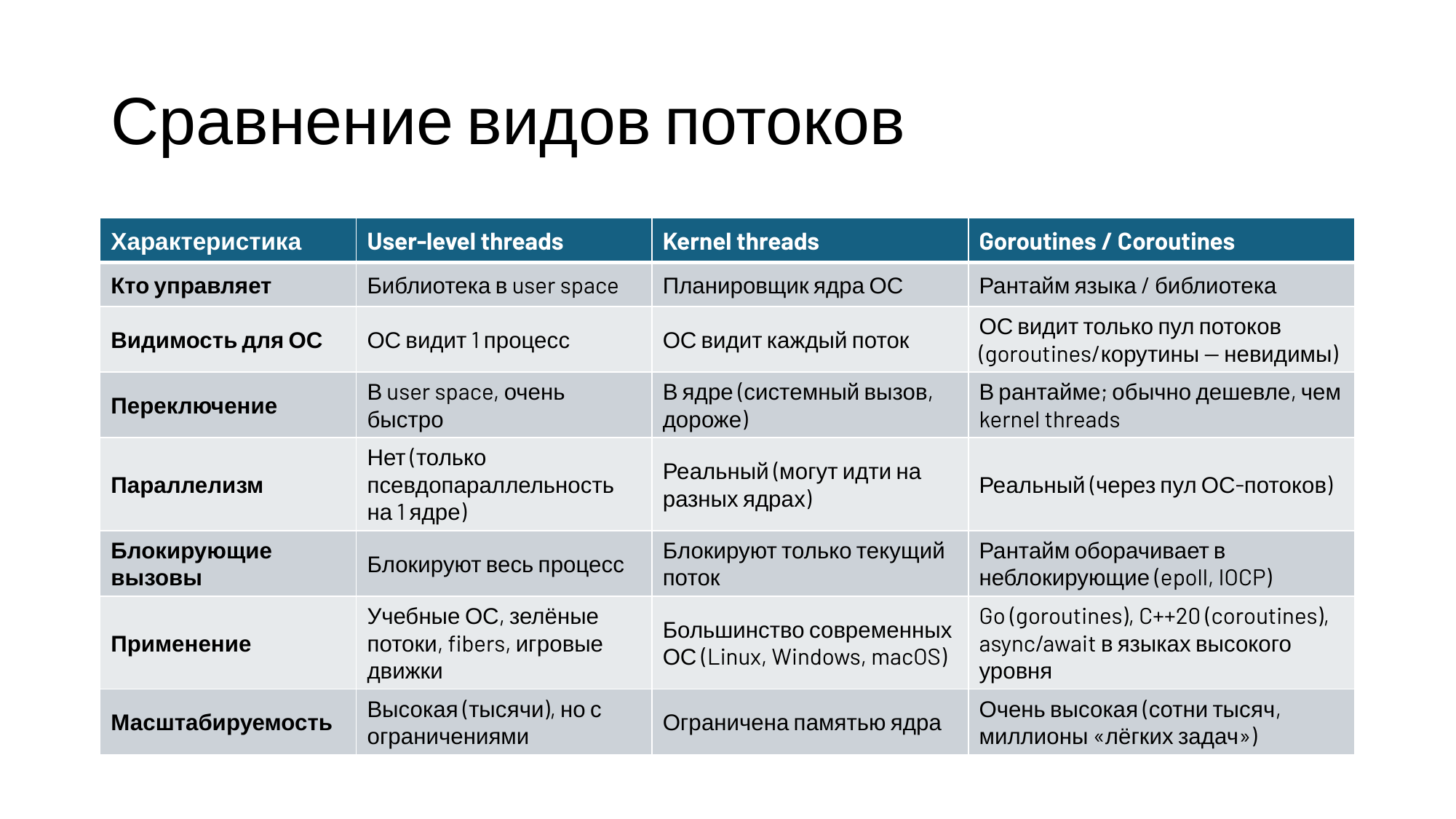

# Сравнение видов потоков
| Характеристика | User-level threads | Kernel threads | Goroutines / Coroutines |
| --- | --- | --- | --- |
| Кто управляет | Библиотека в user space | Планировщик ядра ОС | Рантайм языка / библиотека |
| Видимость для ОС | ОС видит 1 процесс | ОС видит каждый поток | ОС видит только пул потоков (goroutines/корутины — невидимы) |
| Переключение | В user space, очень быстро | В ядре (системный вызов, дороже) | В рантайме; обычно дешевле, чем kernel threads |
| Параллелизм | Нет (только псевдопараллельность на 1 ядре) | Реальный (могут идти на разных ядрах) | Реальный (через пул ОС-потоков) |
| Блокирующие вызовы | Блокируют весь процесс | Блокируют только текущий поток | Рантайм оборачивает в неблокирующие (epoll, IOCP) |
| Применение | Учебные ОС, зелёные потоки, fibers, игровые движки | Большинство современных ОС (Linux, Windows, macOS) | Go (goroutines), C++20 (coroutines), async/await в языках высокого уровня |
| Масштабируемость | Высокая (тысячи), но с ограничениями | Ограничена памятью ядра | Очень высокая (сотни тысяч, миллионы «лёгких задач») |